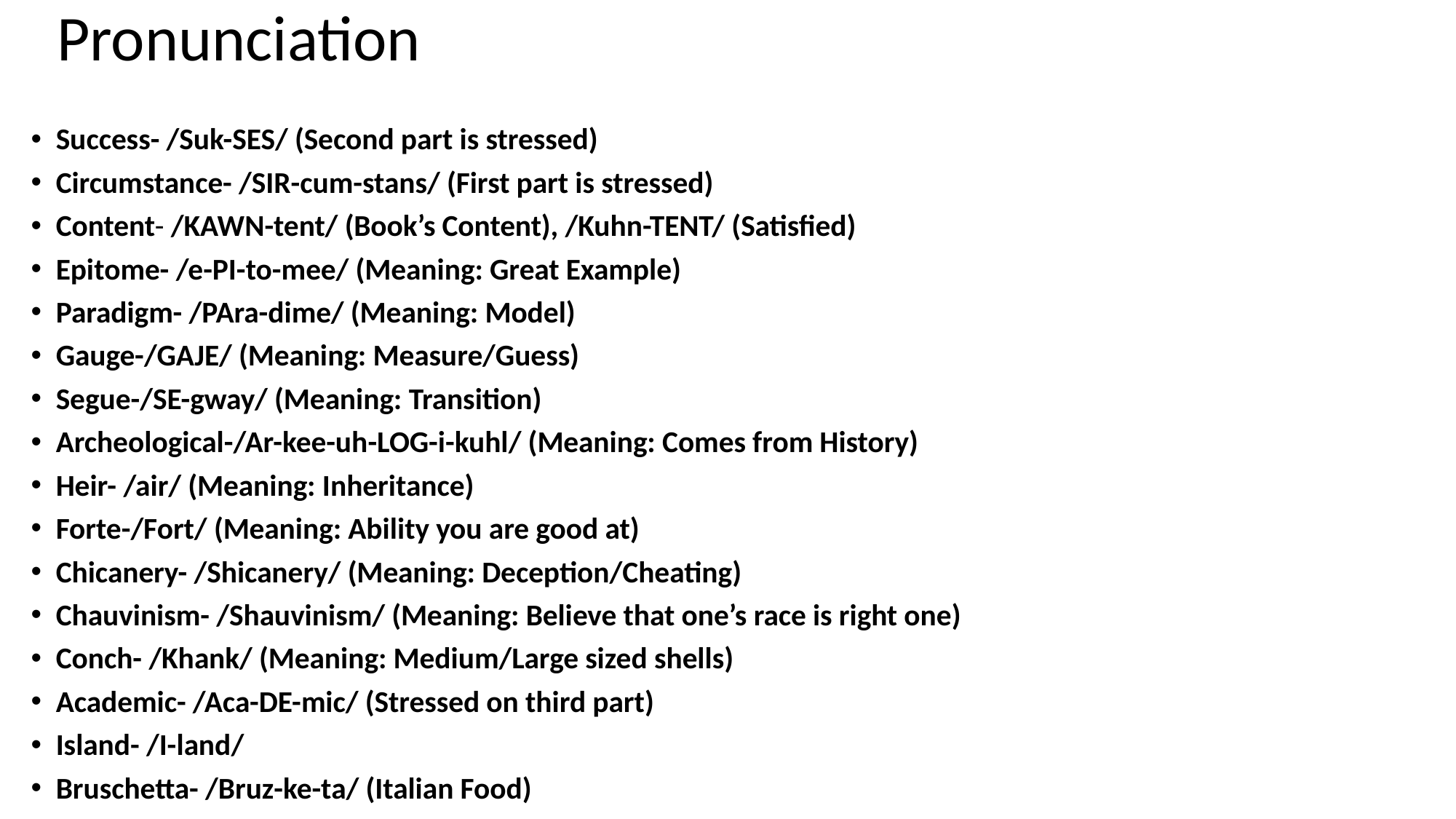

# Pronunciation
Success- /Suk-SES/ (Second part is stressed)
Circumstance- /SIR-cum-stans/ (First part is stressed)
Content- /KAWN-tent/ (Book’s Content), /Kuhn-TENT/ (Satisfied)
Epitome- /e-PI-to-mee/ (Meaning: Great Example)
Paradigm- /PAra-dime/ (Meaning: Model)
Gauge-/GAJE/ (Meaning: Measure/Guess)
Segue-/SE-gway/ (Meaning: Transition)
Archeological-/Ar-kee-uh-LOG-i-kuhl/ (Meaning: Comes from History)
Heir- /air/ (Meaning: Inheritance)
Forte-/Fort/ (Meaning: Ability you are good at)
Chicanery- /Shicanery/ (Meaning: Deception/Cheating)
Chauvinism- /Shauvinism/ (Meaning: Believe that one’s race is right one)
Conch- /Khank/ (Meaning: Medium/Large sized shells)
Academic- /Aca-DE-mic/ (Stressed on third part)
Island- /I-land/
Bruschetta- /Bruz-ke-ta/ (Italian Food)